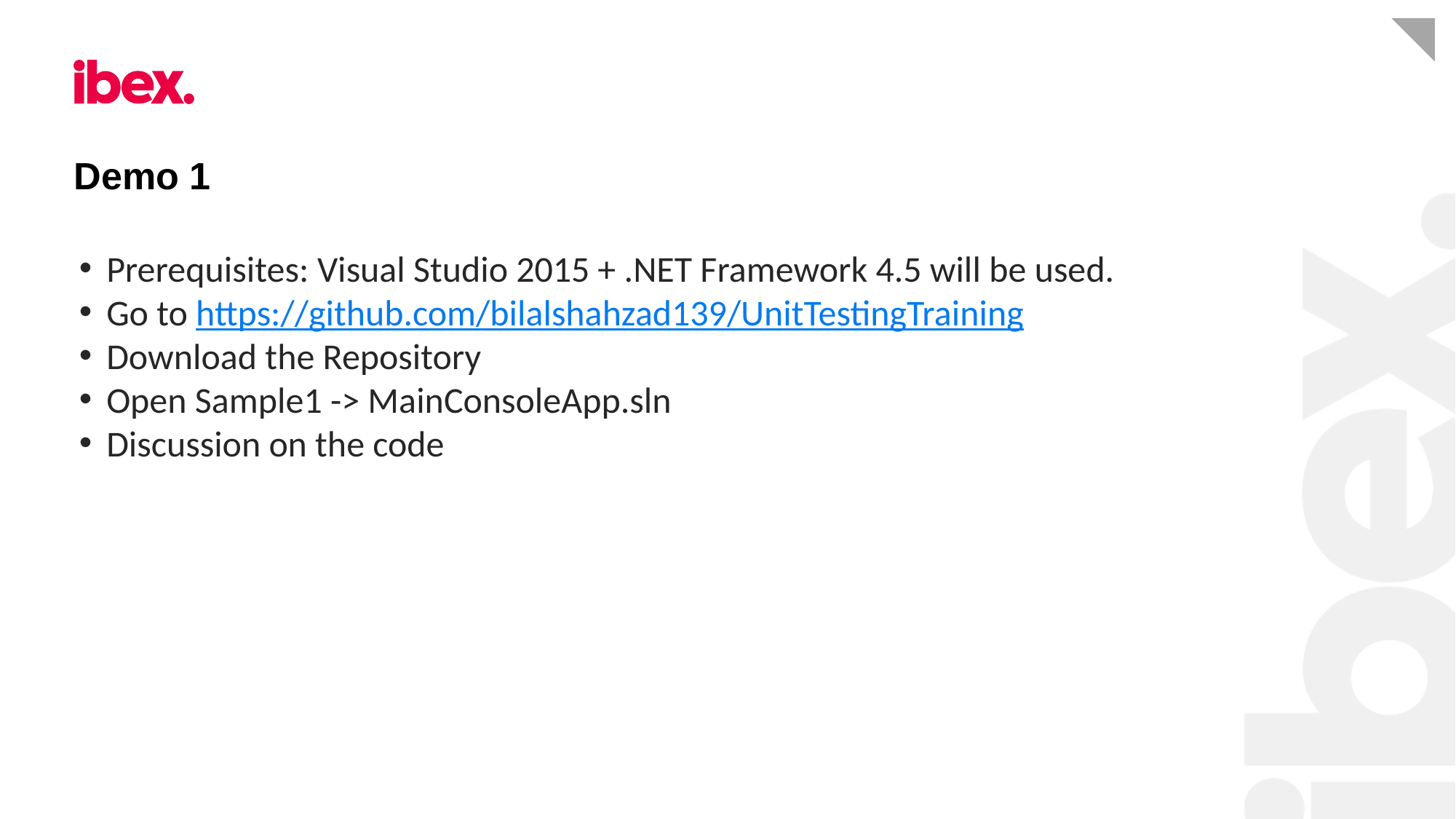

# Demo 1
Prerequisites: Visual Studio 2015 + .NET Framework 4.5 will be used.
Go to https://github.com/bilalshahzad139/UnitTestingTraining
Download the Repository
Open Sample1 -> MainConsoleApp.sln
Discussion on the code